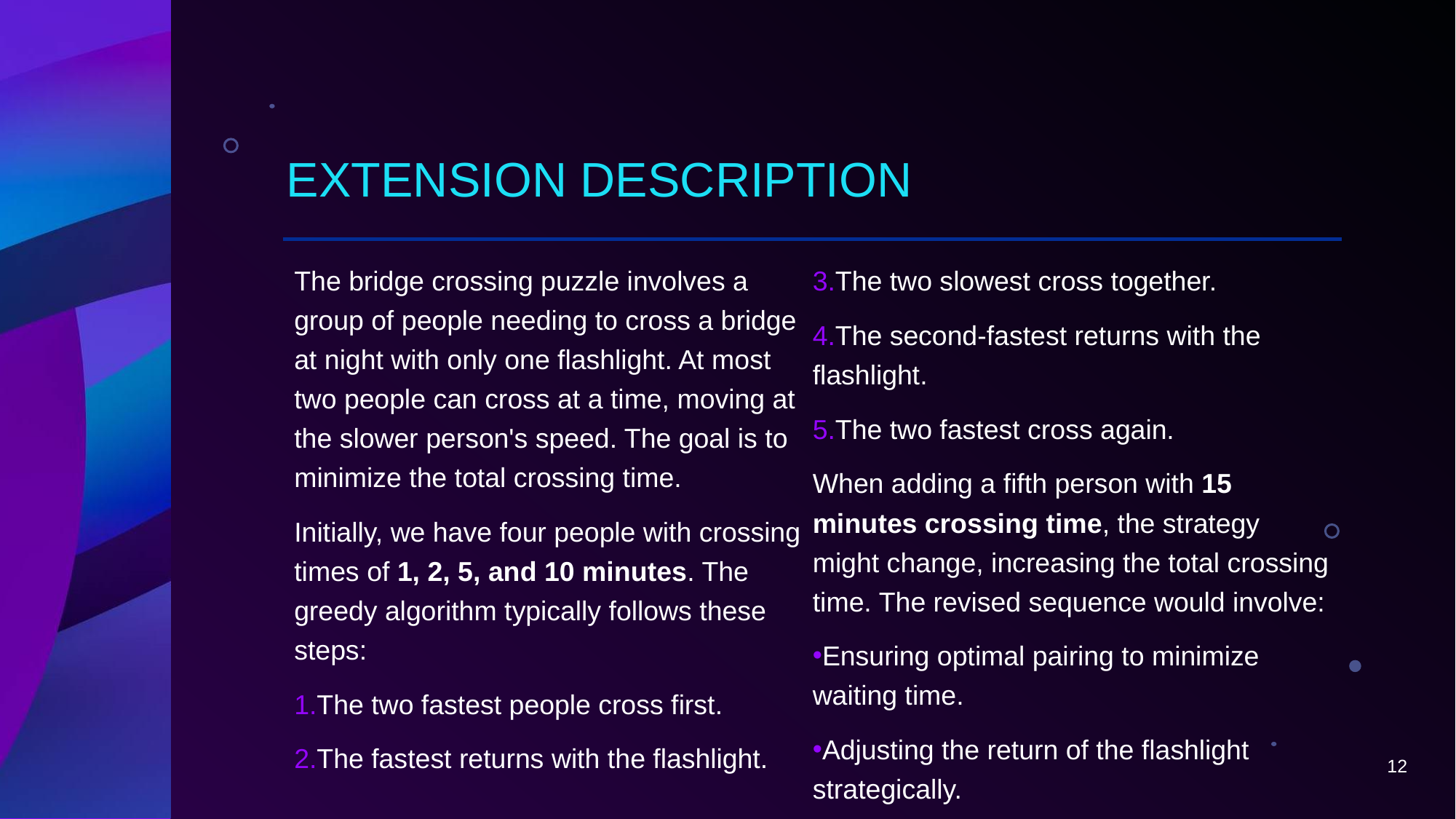

# Extension description
The bridge crossing puzzle involves a group of people needing to cross a bridge at night with only one flashlight. At most two people can cross at a time, moving at the slower person's speed. The goal is to minimize the total crossing time.
Initially, we have four people with crossing times of 1, 2, 5, and 10 minutes. The greedy algorithm typically follows these steps:
The two fastest people cross first.
The fastest returns with the flashlight.
The two slowest cross together.
The second-fastest returns with the flashlight.
The two fastest cross again.
When adding a fifth person with 15 minutes crossing time, the strategy might change, increasing the total crossing time. The revised sequence would involve:
Ensuring optimal pairing to minimize waiting time.
Adjusting the return of the flashlight strategically.
12